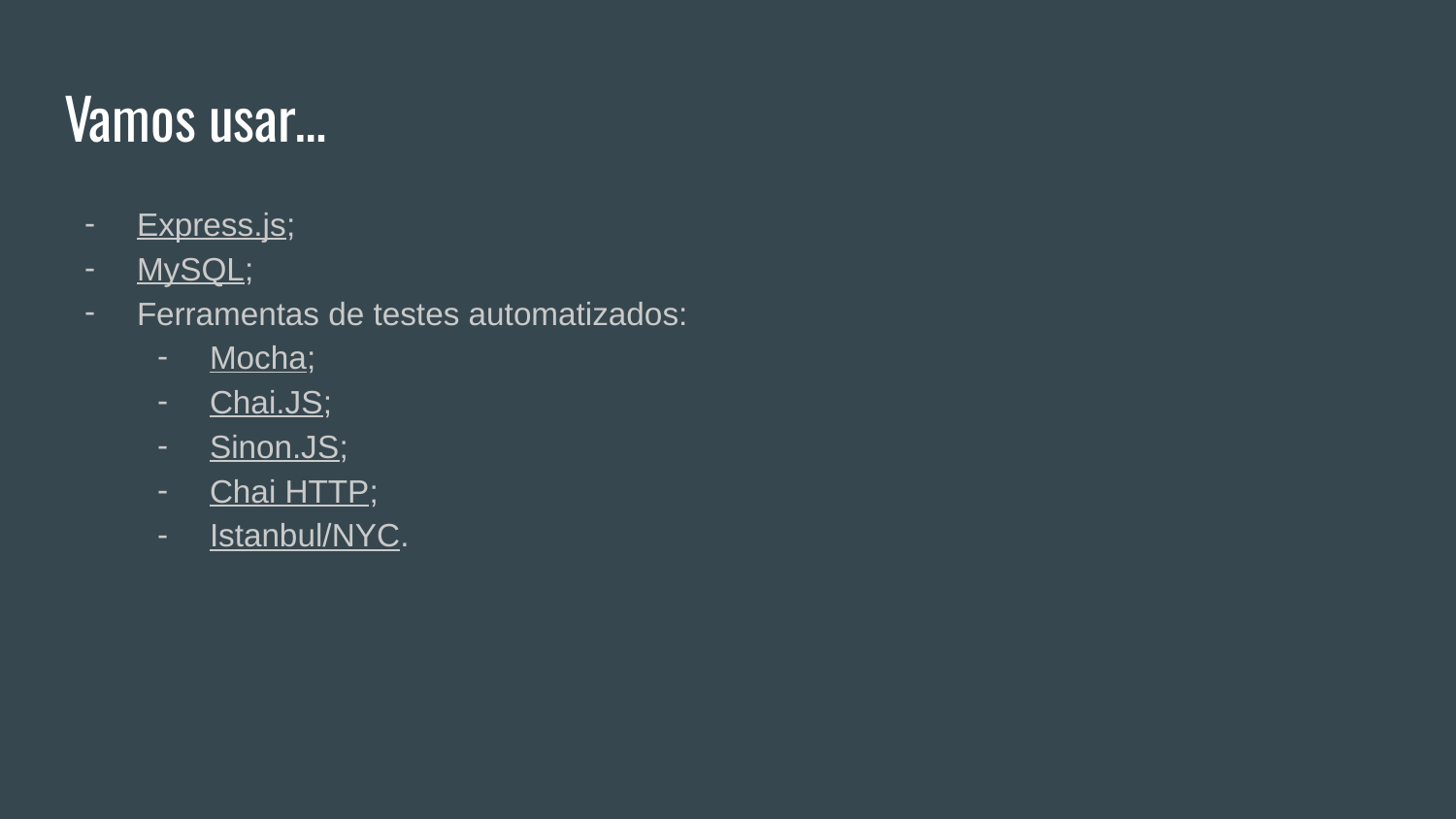

# Vamos usar…
Express.js;
MySQL;
Ferramentas de testes automatizados:
Mocha;
Chai.JS;
Sinon.JS;
Chai HTTP;
Istanbul/NYC.